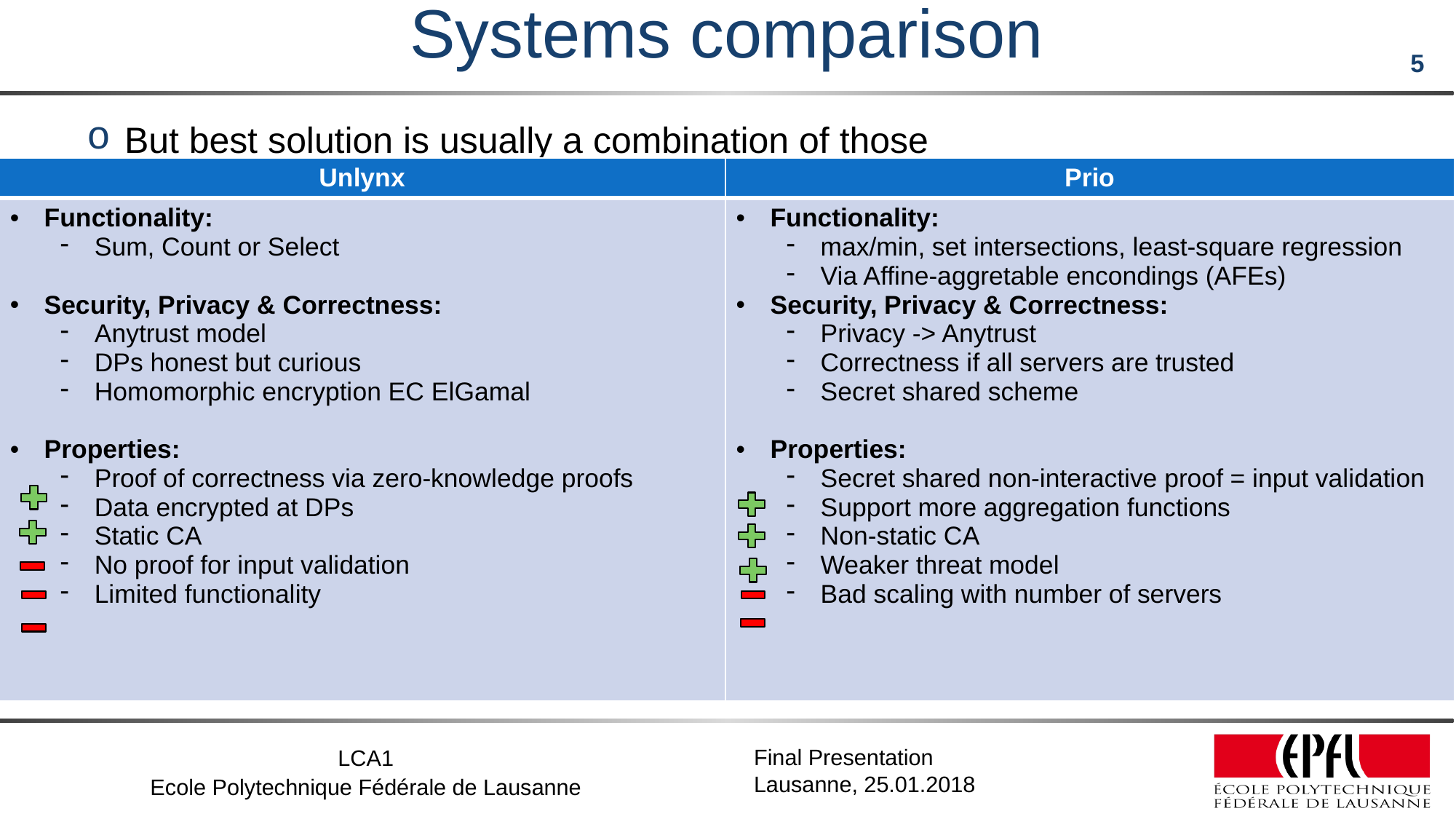

# Systems comparison
But best solution is usually a combination of those

| Unlynx | Prio |
| --- | --- |
| Functionality: Sum, Count or Select Security, Privacy & Correctness: Anytrust model DPs honest but curious Homomorphic encryption EC ElGamal Properties: Proof of correctness via zero-knowledge proofs Data encrypted at DPs Static CA No proof for input validation Limited functionality | Functionality: max/min, set intersections, least-square regression Via Affine-aggretable encondings (AFEs) Security, Privacy & Correctness: Privacy -> Anytrust Correctness if all servers are trusted Secret shared scheme Properties: Secret shared non-interactive proof = input validation Support more aggregation functions Non-static CA Weaker threat model Bad scaling with number of servers |